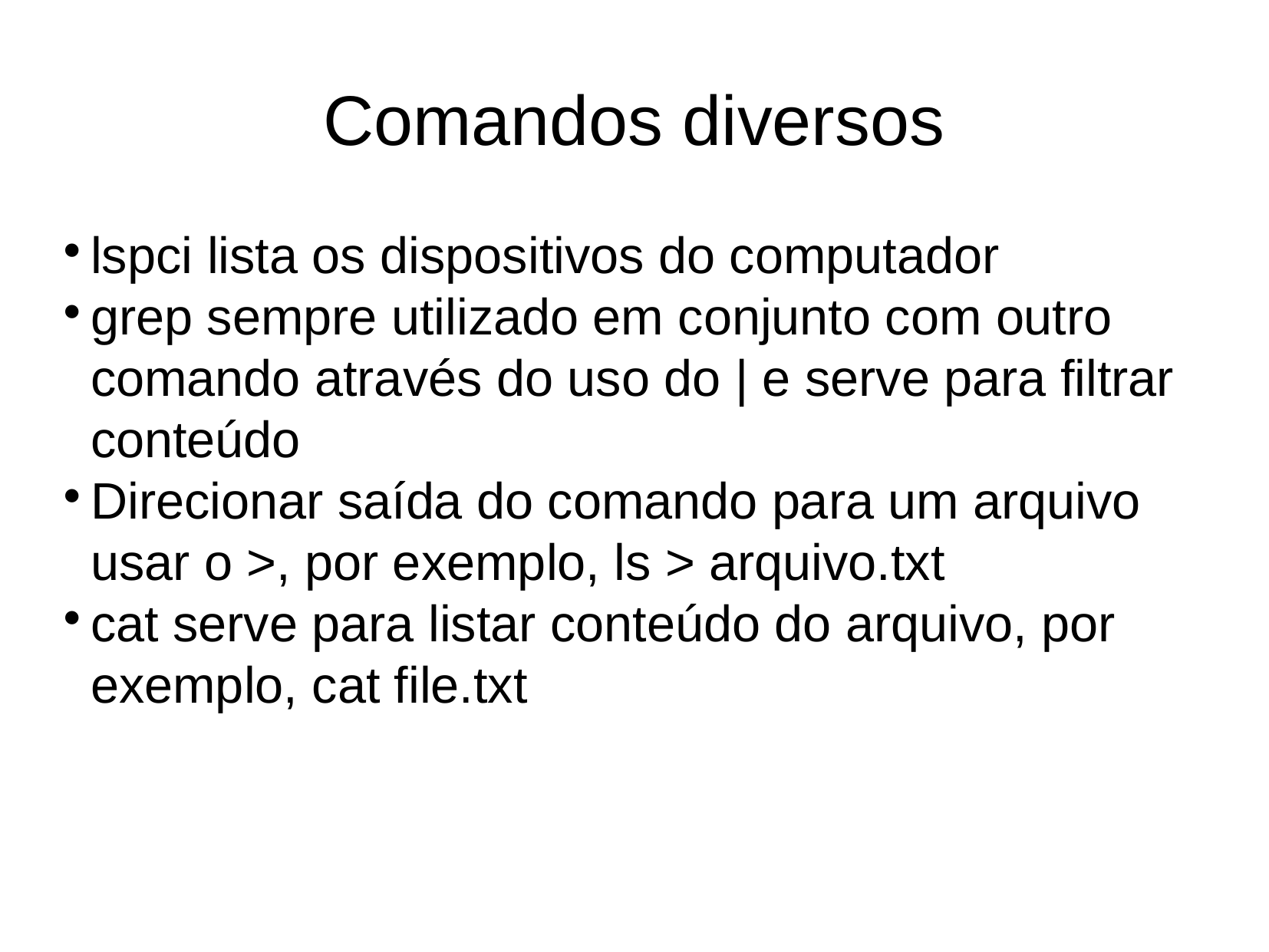

Comandos diversos
lspci lista os dispositivos do computador
grep sempre utilizado em conjunto com outro comando através do uso do | e serve para filtrar conteúdo
Direcionar saída do comando para um arquivo usar o >, por exemplo, ls > arquivo.txt
cat serve para listar conteúdo do arquivo, por exemplo, cat file.txt